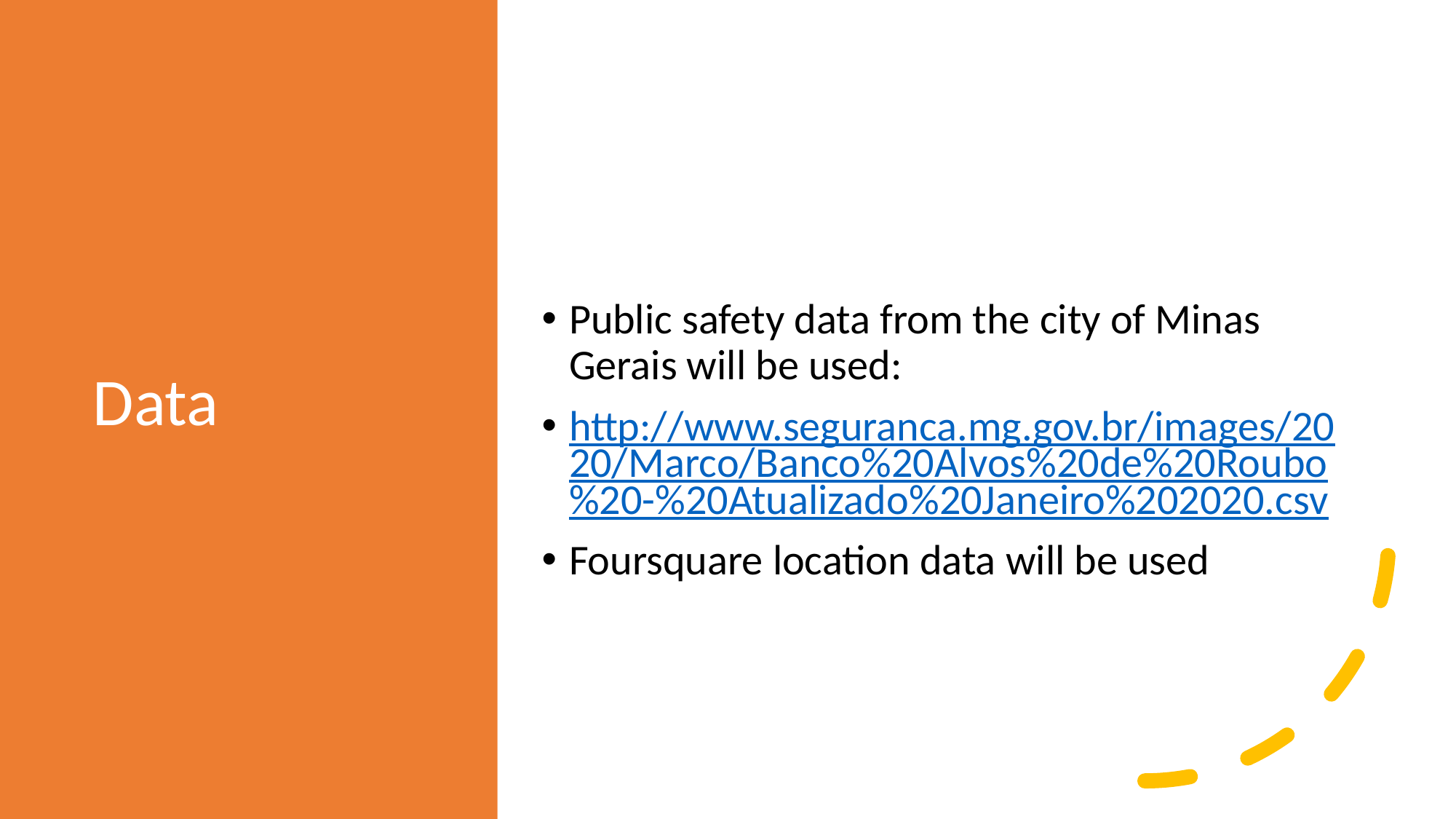

# Data
Public safety data from the city of Minas Gerais will be used:
http://www.seguranca.mg.gov.br/images/2020/Marco/Banco%20Alvos%20de%20Roubo%20-%20Atualizado%20Janeiro%202020.csv
Foursquare location data will be used